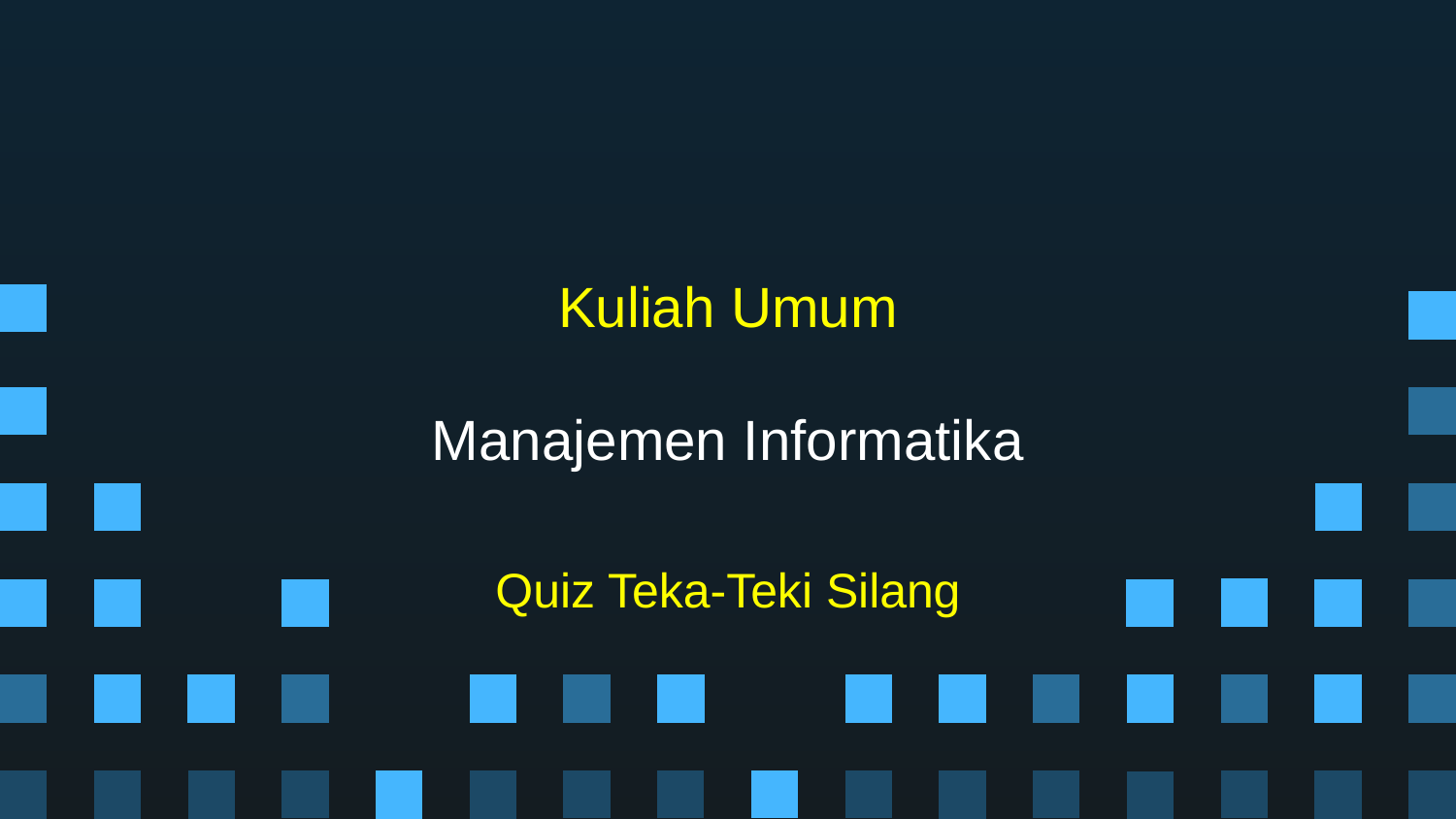

Kuliah Umum
# Manajemen Informatika
Quiz Teka-Teki Silang